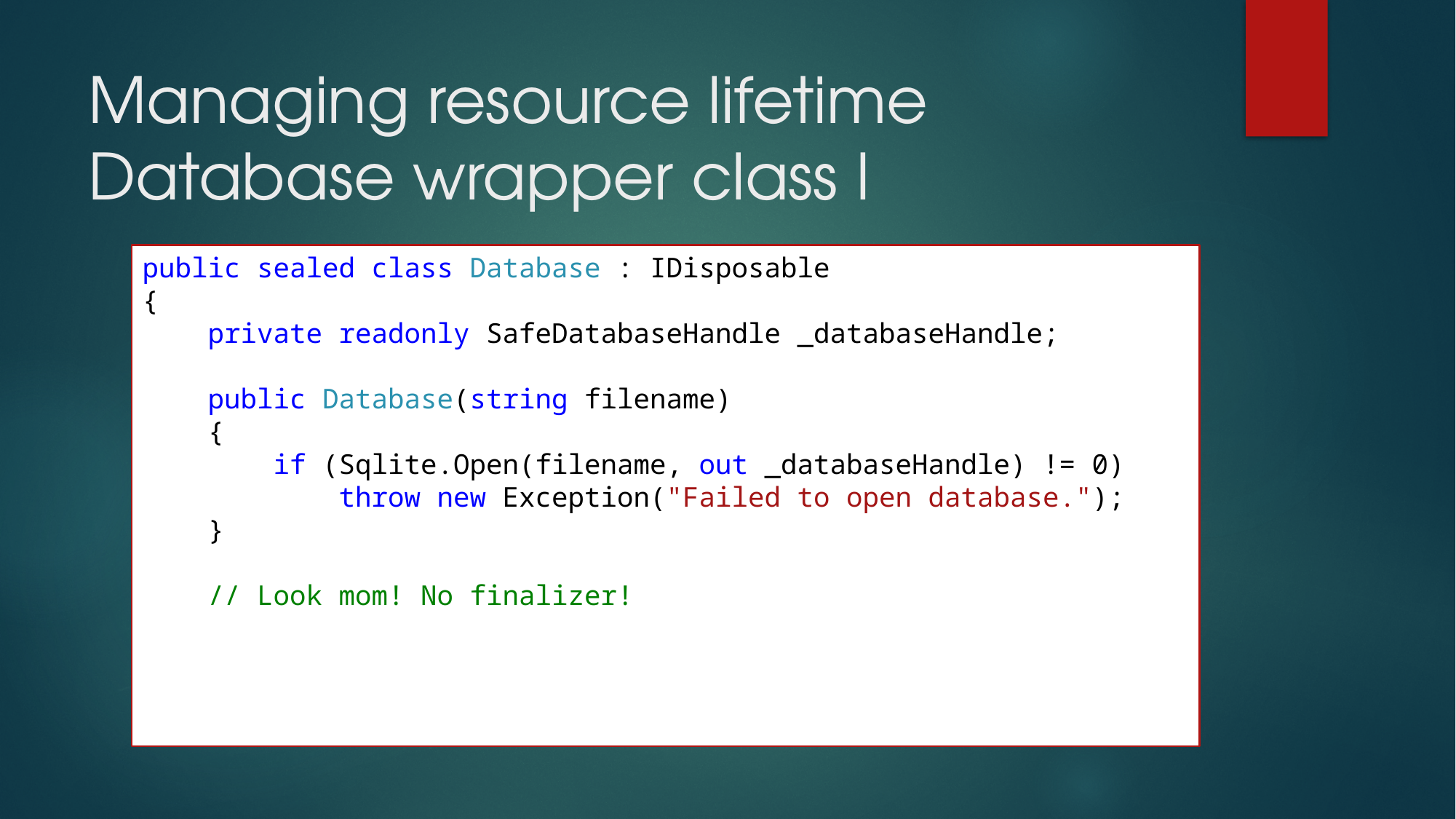

# Managing resource lifetime Database wrapper class I

public sealed class Database : IDisposable
{
    private readonly SafeDatabaseHandle _databaseHandle;

    public Database(string filename)
    {
        if (Sqlite.Open(filename, out _databaseHandle) != 0)
            throw new Exception("Failed to open database.");
    }

    // Look mom! No finalizer!